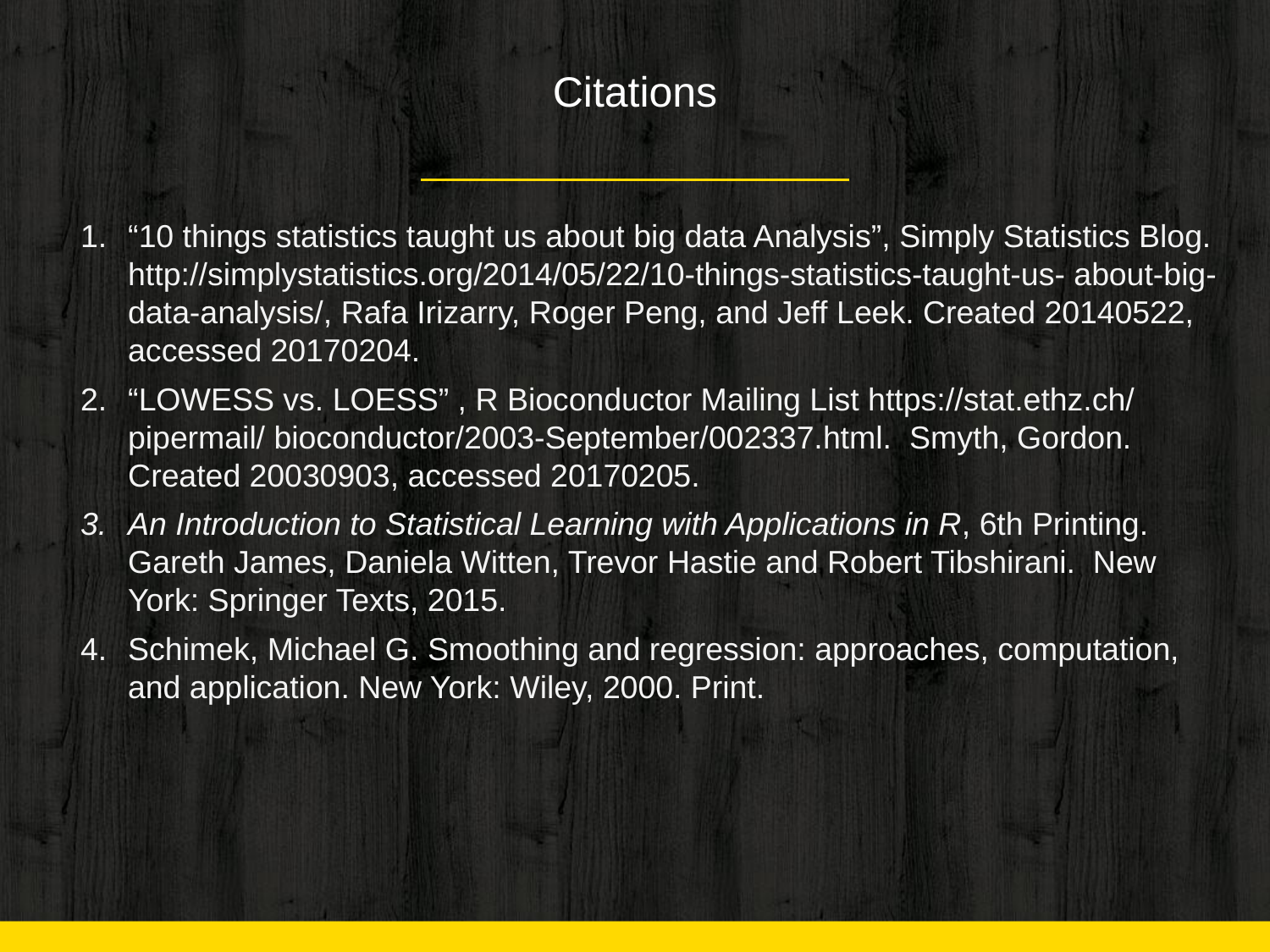

# Citations
“10 things statistics taught us about big data Analysis”, Simply Statistics Blog. http://simplystatistics.org/2014/05/22/10-things-statistics-taught-us- about-big-data-analysis/, Rafa Irizarry, Roger Peng, and Jeff Leek. Created 20140522, accessed 20170204.
“LOWESS vs. LOESS” , R Bioconductor Mailing List https://stat.ethz.ch/ pipermail/ bioconductor/2003-September/002337.html.  Smyth, Gordon.  Created 20030903, accessed 20170205.
An Introduction to Statistical Learning with Applications in R, 6th Printing.    Gareth James, Daniela Witten, Trevor Hastie and Robert Tibshirani.  New York: Springer Texts, 2015.
Schimek, Michael G. Smoothing and regression: approaches, computation, and application. New York: Wiley, 2000. Print.